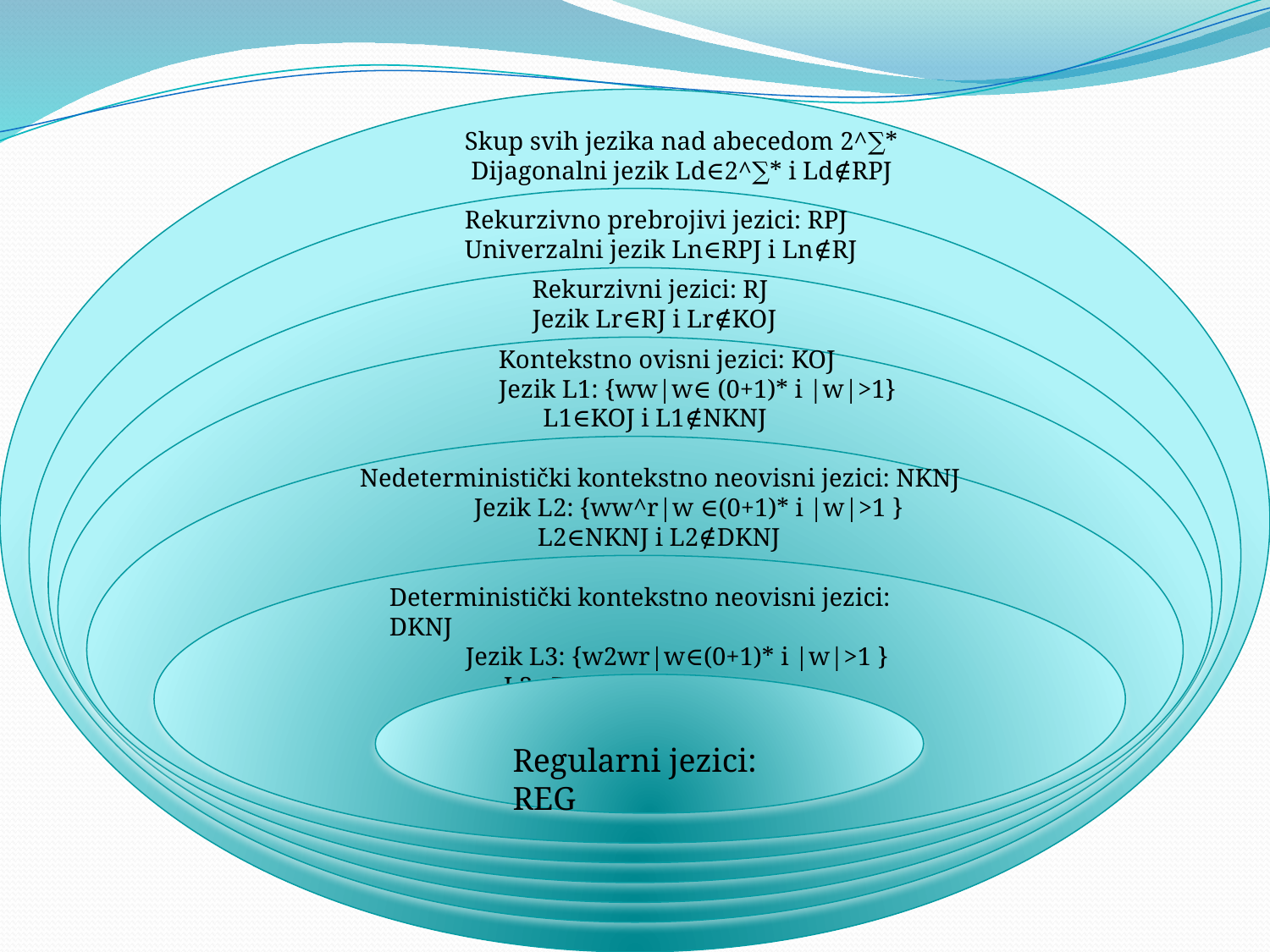

Skup svih jezika nad abecedom 2^∑*
 Dijagonalni jezik Ld∈2^∑* i Ld∉RPJ

Rekurzivno prebrojivi jezici: RPJ
Univerzalni jezik Ln∈RPJ i Ln∉RJ

Rekurzivni jezici: RJ
Jezik Lr∈RJ i Lr∉KOJ

Kontekstno ovisni jezici: KOJ
Jezik L1: {ww|w∈ (0+1)* i |w|>1}
       L1∈KOJ i L1∉NKNJ

Nedeterministički kontekstno neovisni jezici: NKNJ
                  Jezik L2: {ww^r|w ∈(0+1)* i |w|>1 }
                            L2∈NKNJ i L2∉DKNJ

Deterministički kontekstno neovisni jezici: DKNJ
            Jezik L3: {w2wr|w∈(0+1)* i |w|>1 }
                  L3∈DKNJ i L3∉REG

Regularni jezici: REG